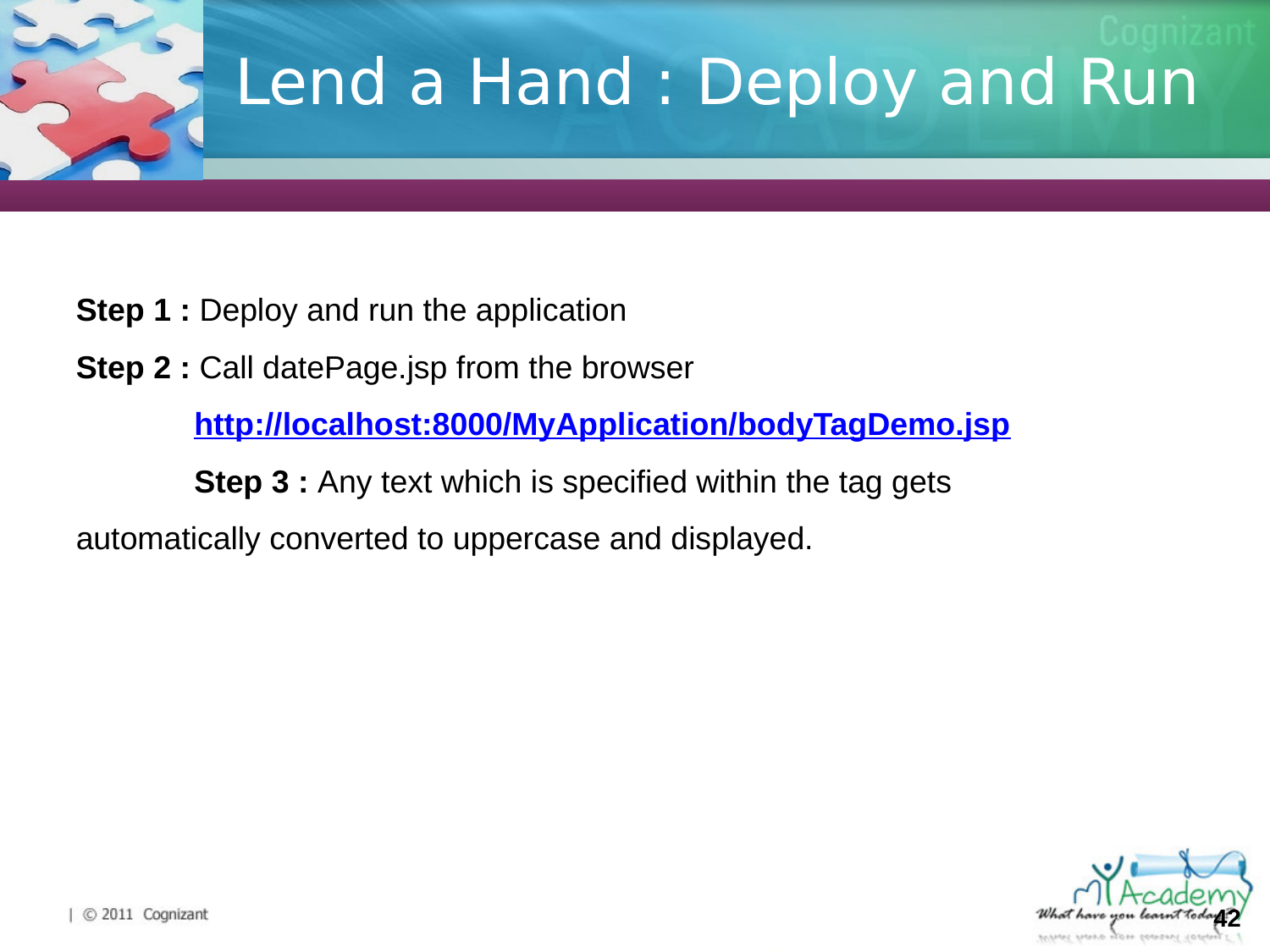

# Lend a Hand : Deploy and Run
Step 1 : Deploy and run the application
Step 2 : Call datePage.jsp from the browser
http://localhost:8000/MyApplication/bodyTagDemo.jsp
Step 3 : Any text which is specified within the tag gets automatically converted to uppercase and displayed.

42